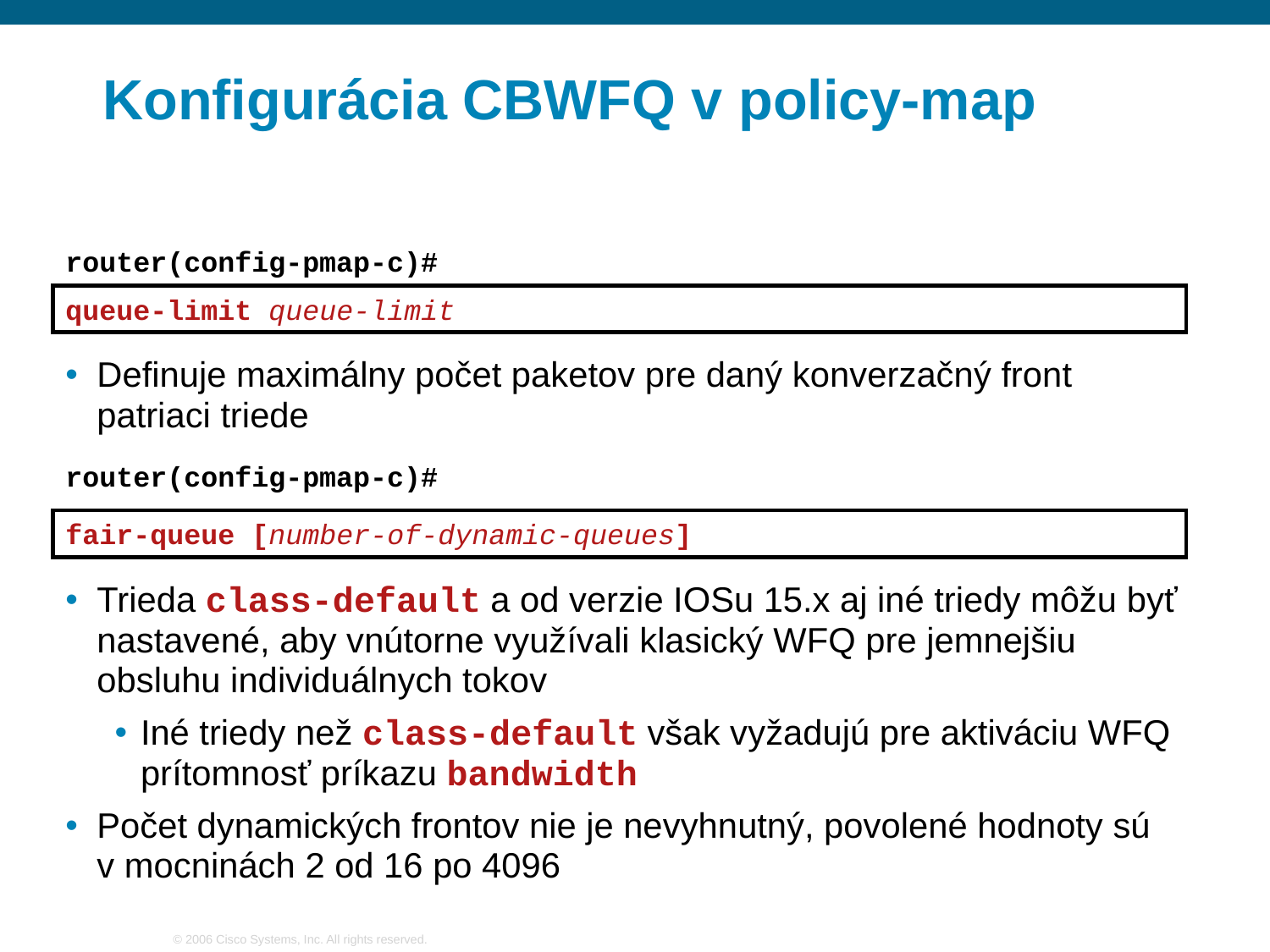

# Konfigurácia CBWFQ v policy-map
router(config-pmap-c)#
queue-limit queue-limit
Definuje maximálny počet paketov pre daný konverzačný front patriaci triede
router(config-pmap-c)#
fair-queue [number-of-dynamic-queues]
Trieda class-default a od verzie IOSu 15.x aj iné triedy môžu byť nastavené, aby vnútorne využívali klasický WFQ pre jemnejšiu obsluhu individuálnych tokov
Iné triedy než class-default však vyžadujú pre aktiváciu WFQ prítomnosť príkazu bandwidth
Počet dynamických frontov nie je nevyhnutný, povolené hodnoty sú
v mocninách 2 od 16 po 4096